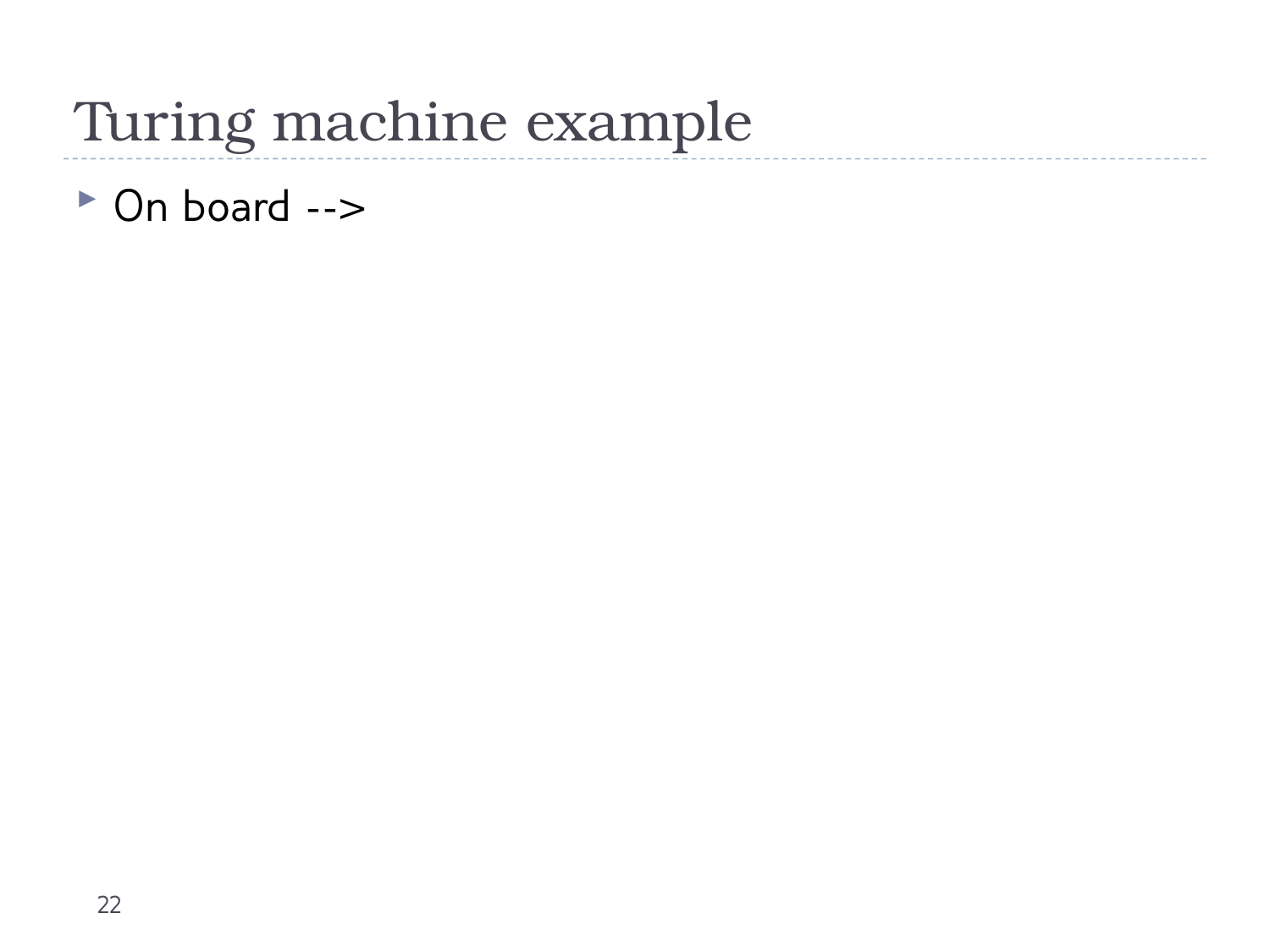

# Turing machine example
On board -->
22